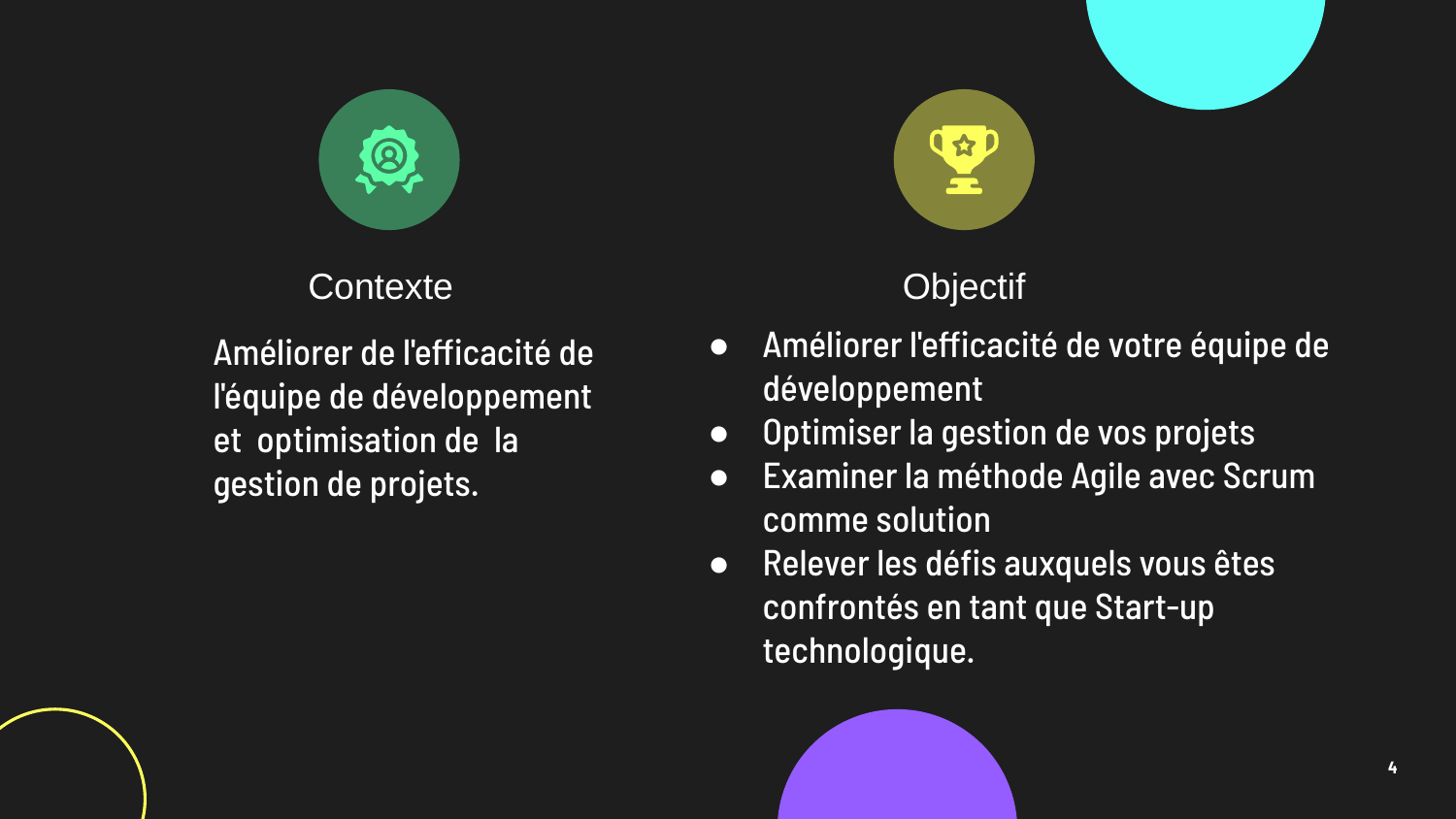

Contexte
Objectif
Améliorer de l'efficacité de l'équipe de développement et  optimisation de  la gestion de projets.
Améliorer l'efficacité de votre équipe de développement
Optimiser la gestion de vos projets
Examiner la méthode Agile avec Scrum comme solution
Relever les défis auxquels vous êtes confrontés en tant que Start-up technologique.
4